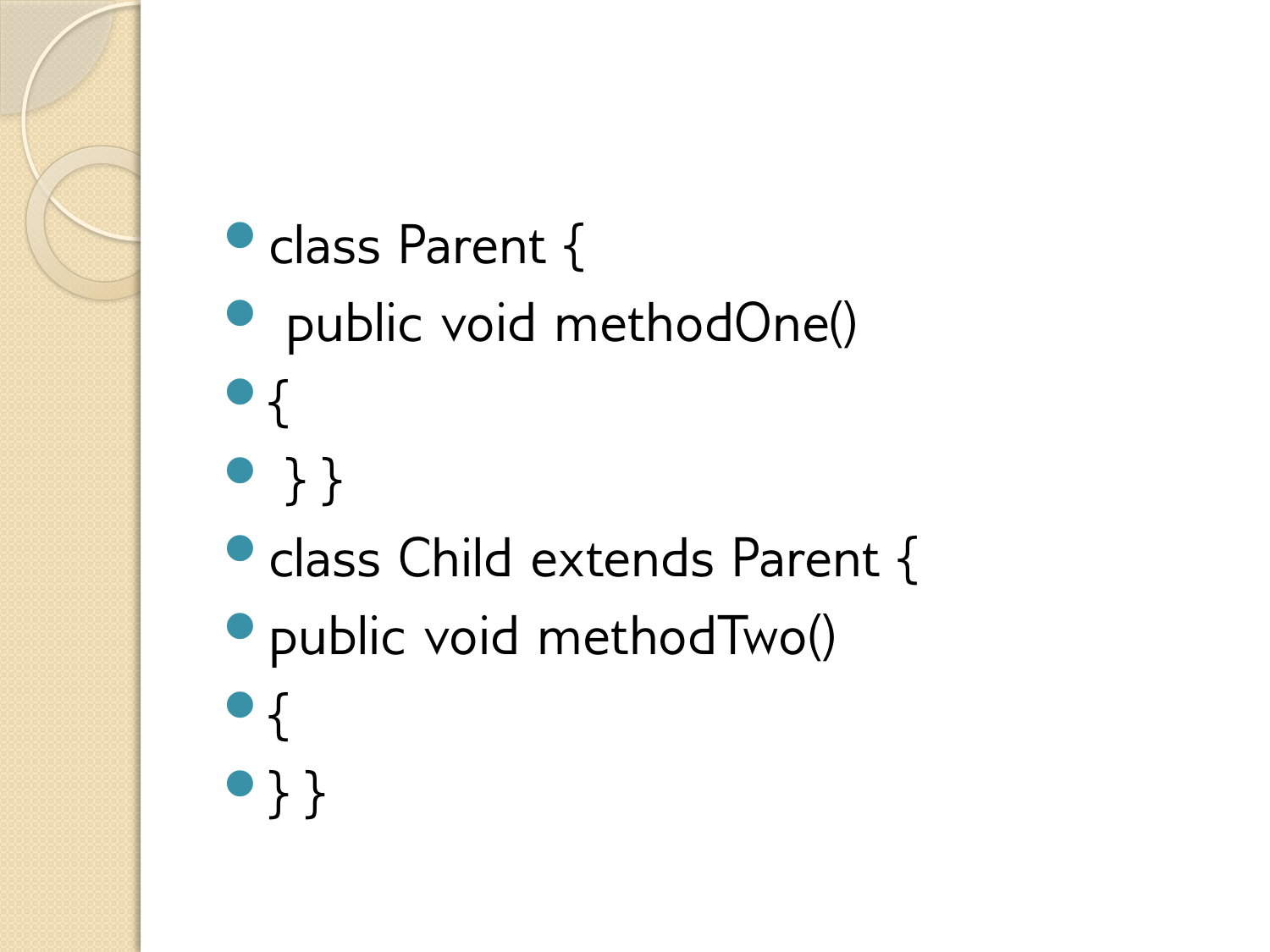

#
class Parent {
 public void methodOne()
{
 } }
class Child extends Parent {
public void methodTwo()
{
} }